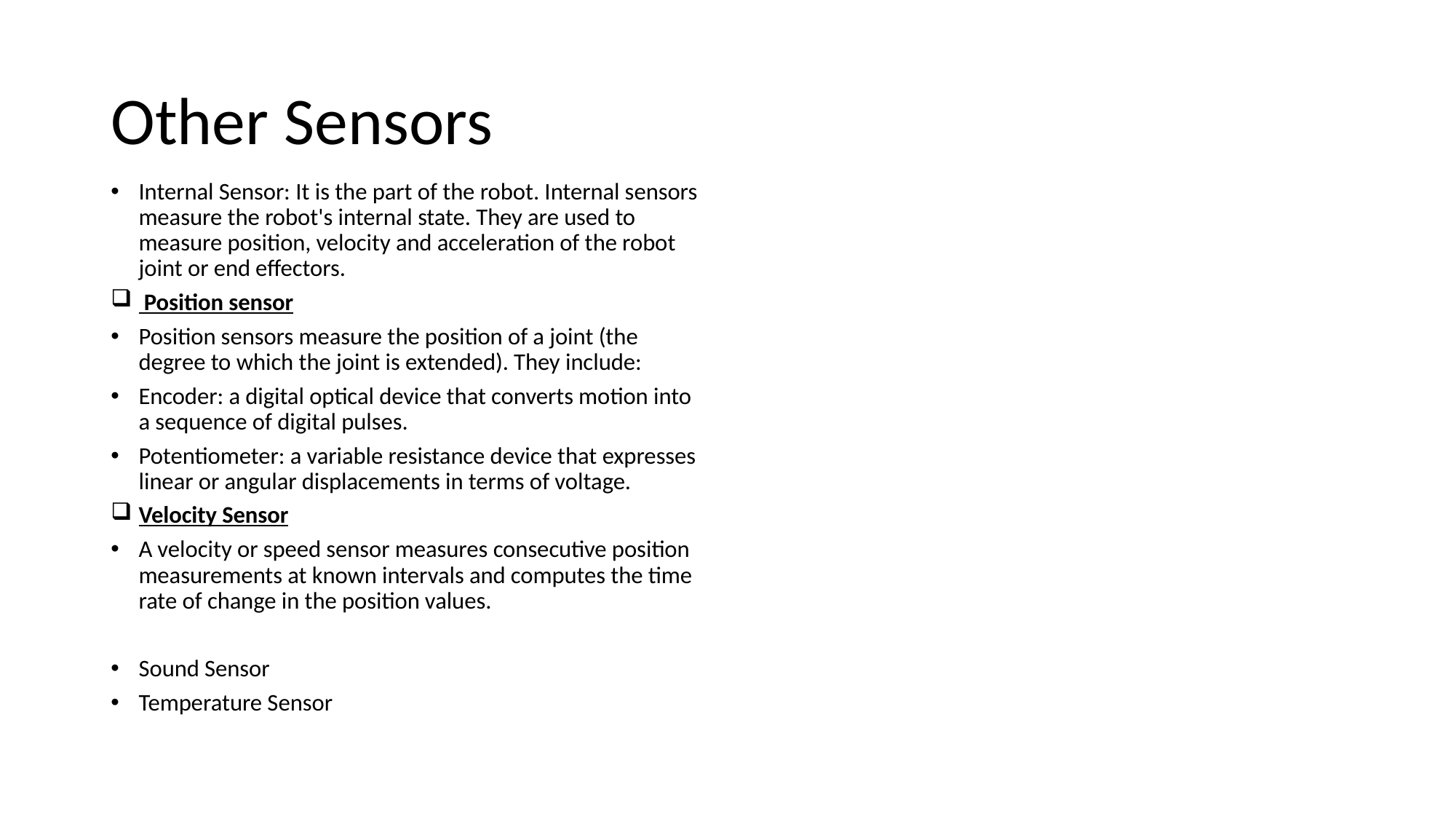

# Other Sensors
Internal Sensor: It is the part of the robot. Internal sensors measure the robot's internal state. They are used to measure position, velocity and acceleration of the robot joint or end effectors.
 Position sensor
Position sensors measure the position of a joint (the degree to which the joint is extended). They include:
Encoder: a digital optical device that converts motion into a sequence of digital pulses.
Potentiometer: a variable resistance device that expresses linear or angular displacements in terms of voltage.
Velocity Sensor
A velocity or speed sensor measures consecutive position measurements at known intervals and computes the time rate of change in the position values.

Sound Sensor
Temperature Sensor